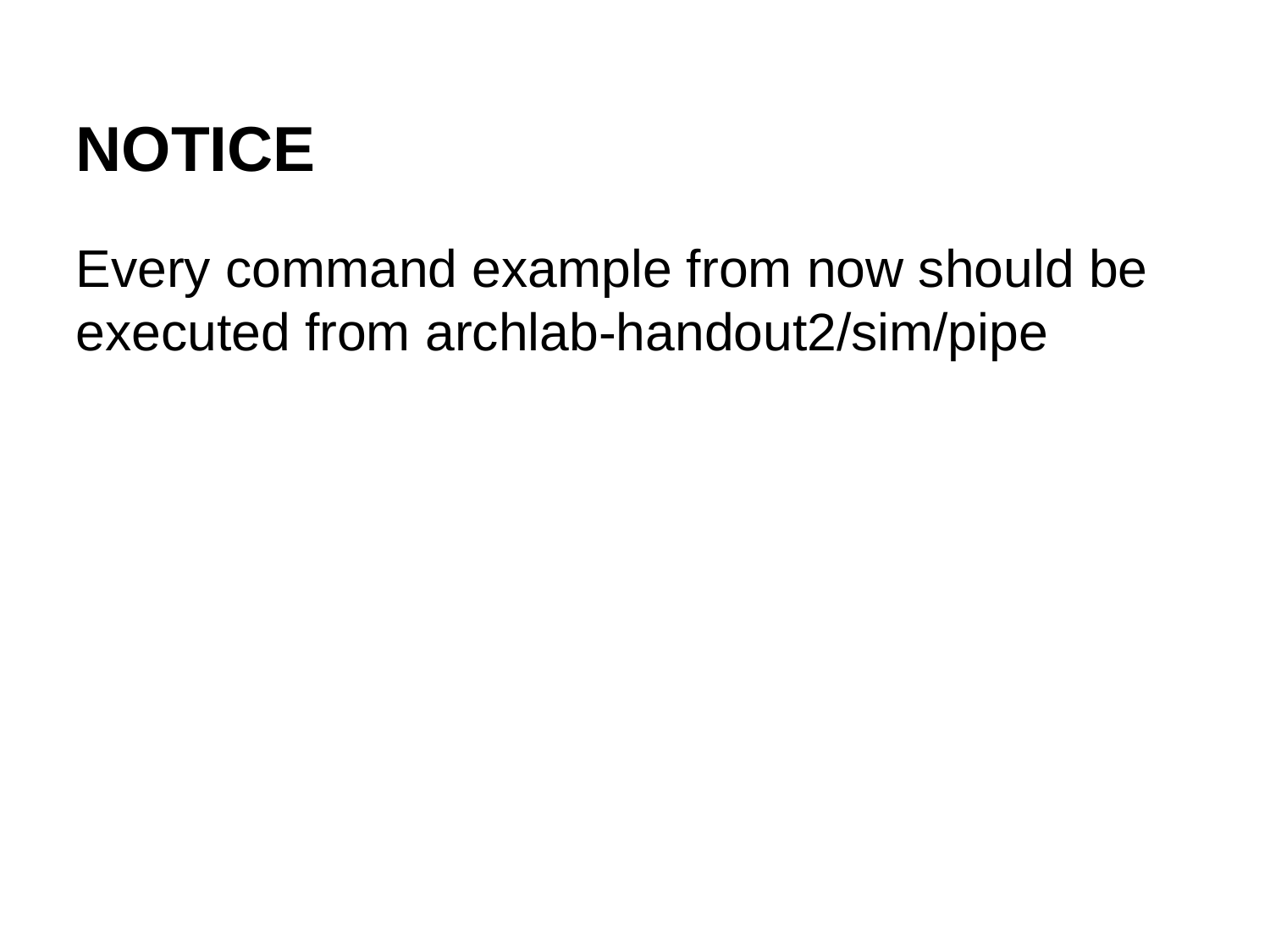

NOTICE
Every command example from now should be executed from archlab-handout2/sim/pipe